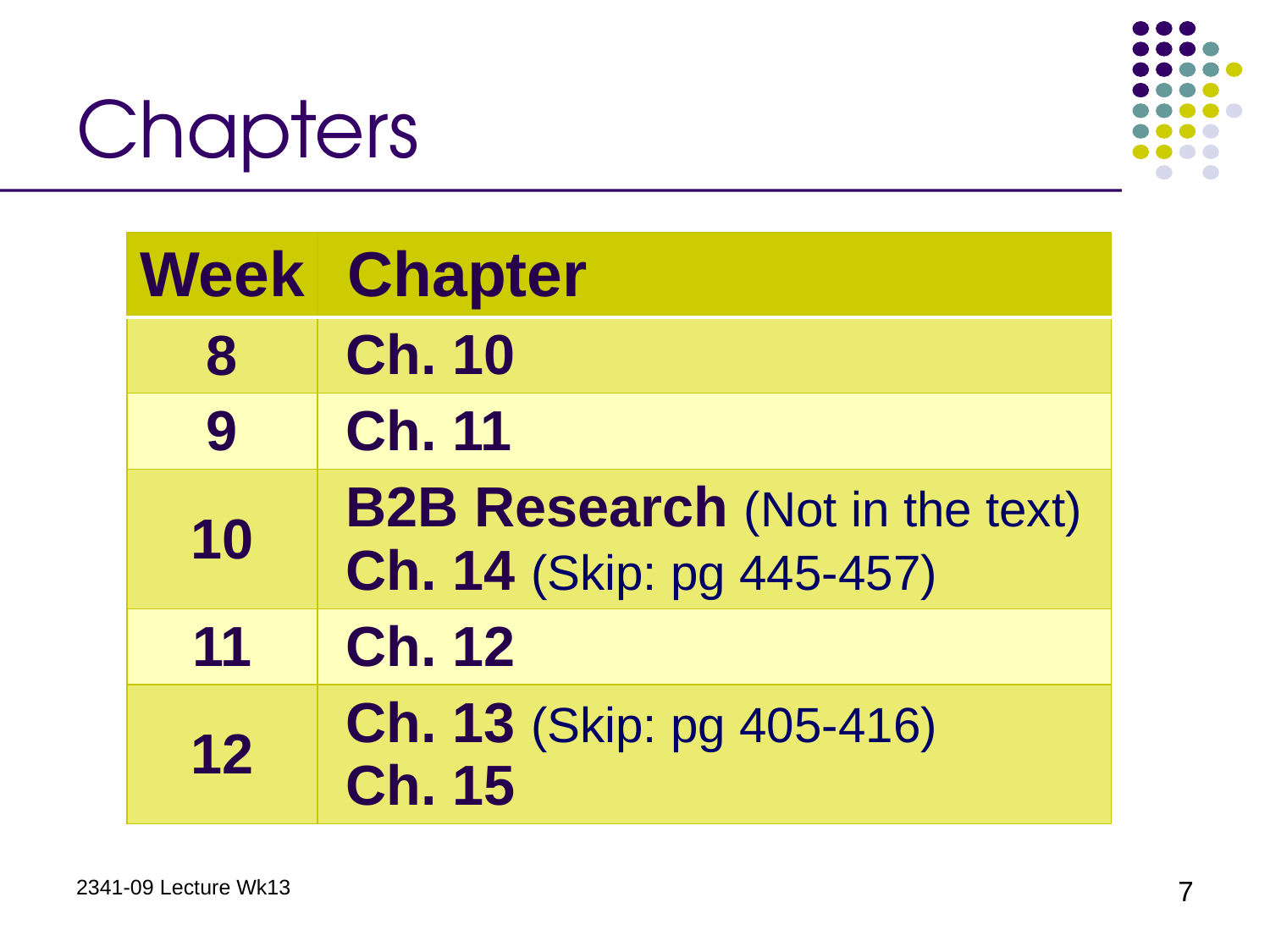

# Chapters
| Week | Chapter |
| --- | --- |
| 8 | Ch. 10 |
| 9 | Ch. 11 |
| 10 | B2B Research (Not in the text) Ch. 14 (Skip: pg 445-457) |
| 11 | Ch. 12 |
| 12 | Ch. 13 (Skip: pg 405-416) Ch. 15 |
2341-09 Lecture Wk13
7